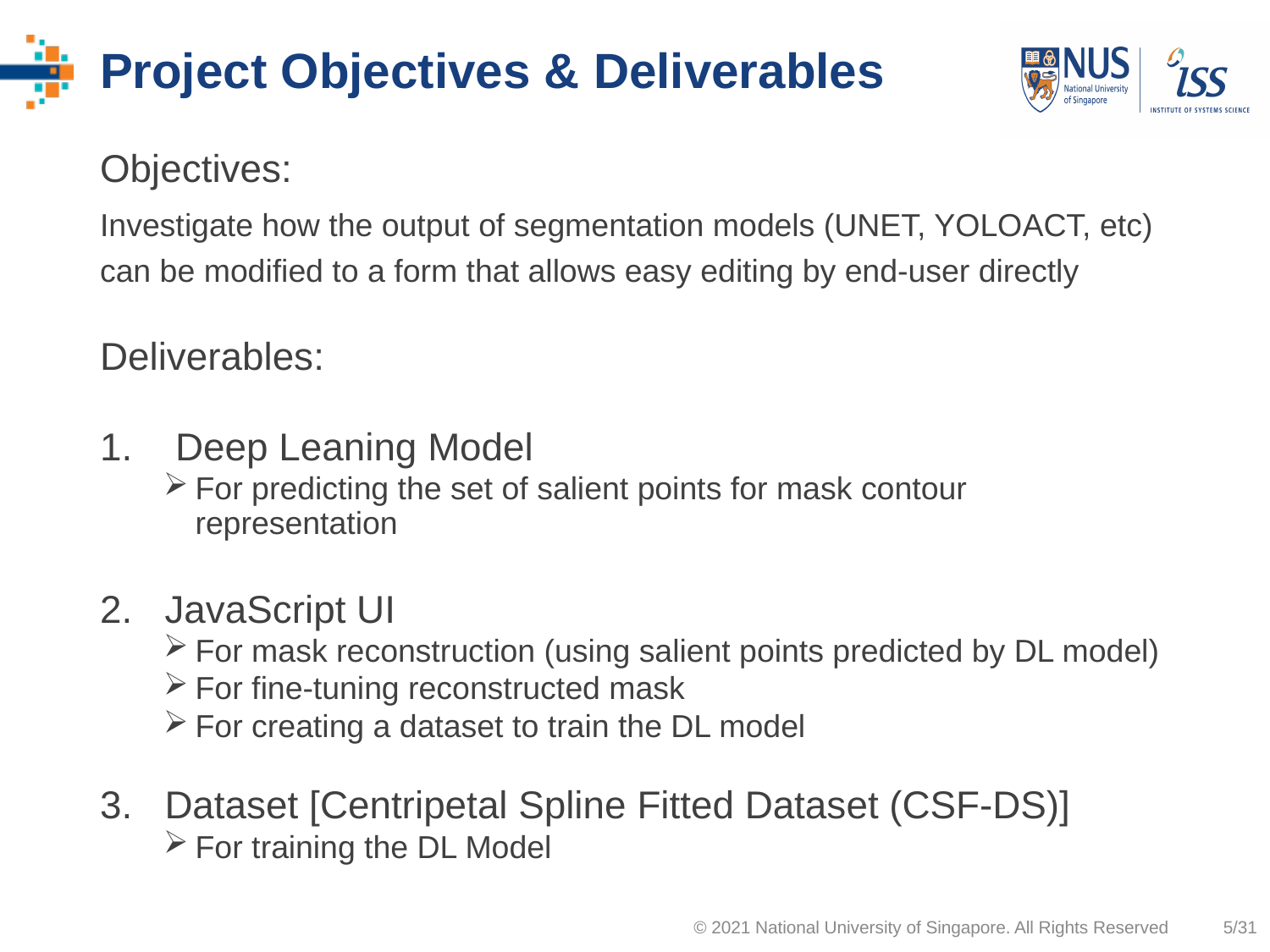

# Project Objectives & Deliverables
Objectives:
Investigate how the output of segmentation models (UNET, YOLOACT, etc) can be modified to a form that allows easy editing by end-user directly

Deliverables:

1.    Deep Leaning Model
For predicting the set of salient points for mask contour representation

2.   JavaScript UI
For mask reconstruction (using salient points predicted by DL model)
For fine-tuning reconstructed mask
For creating a dataset to train the DL model
3.   Dataset [Centripetal Spline Fitted Dataset (CSF-DS)]
For training the DL Model

© 2021 National University of Singapore. All Rights Reserved
5/31